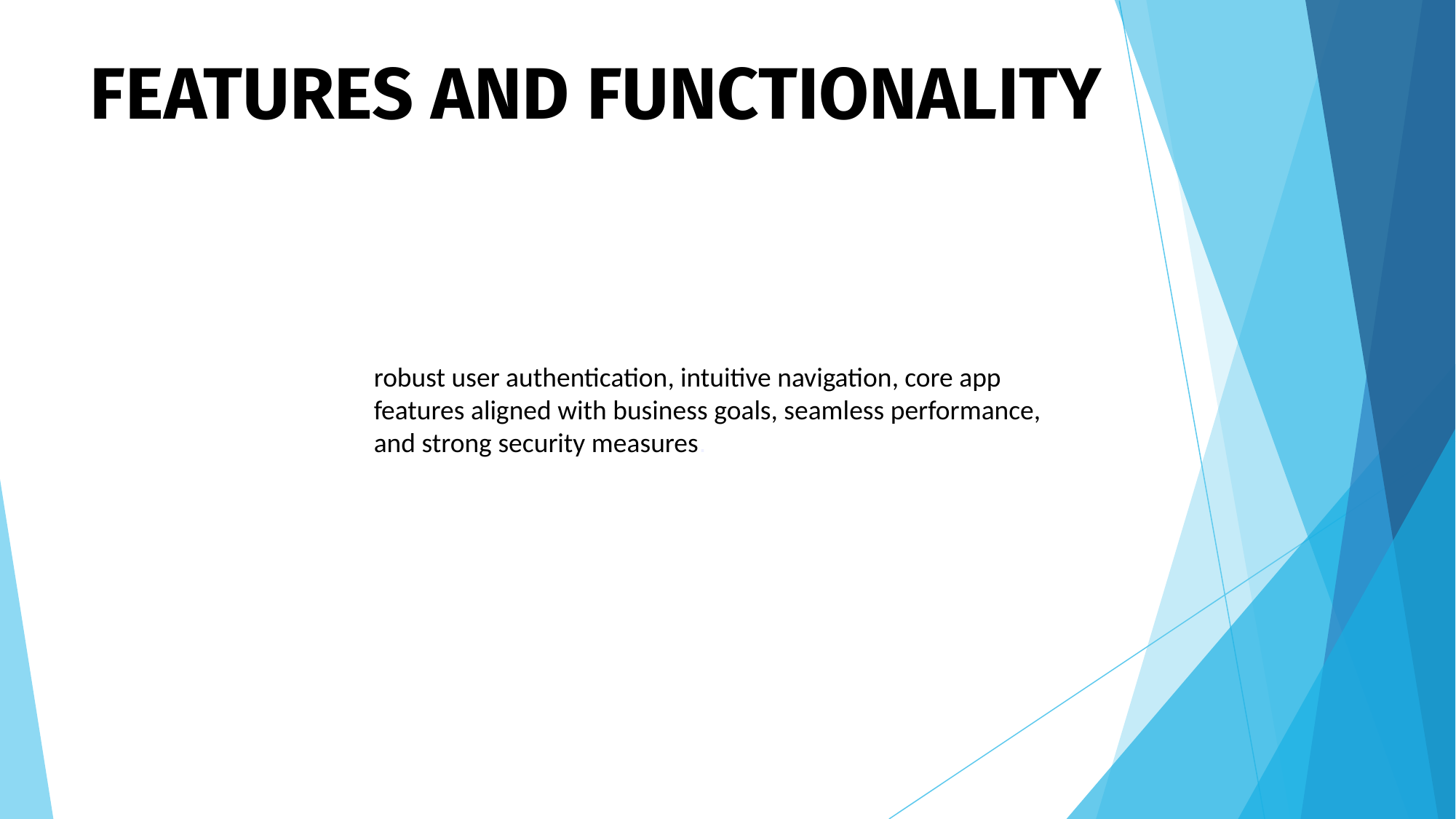

# FEATURES AND FUNCTIONALITY
robust user authentication, intuitive navigation, core app features aligned with business goals, seamless performance, and strong security measures.